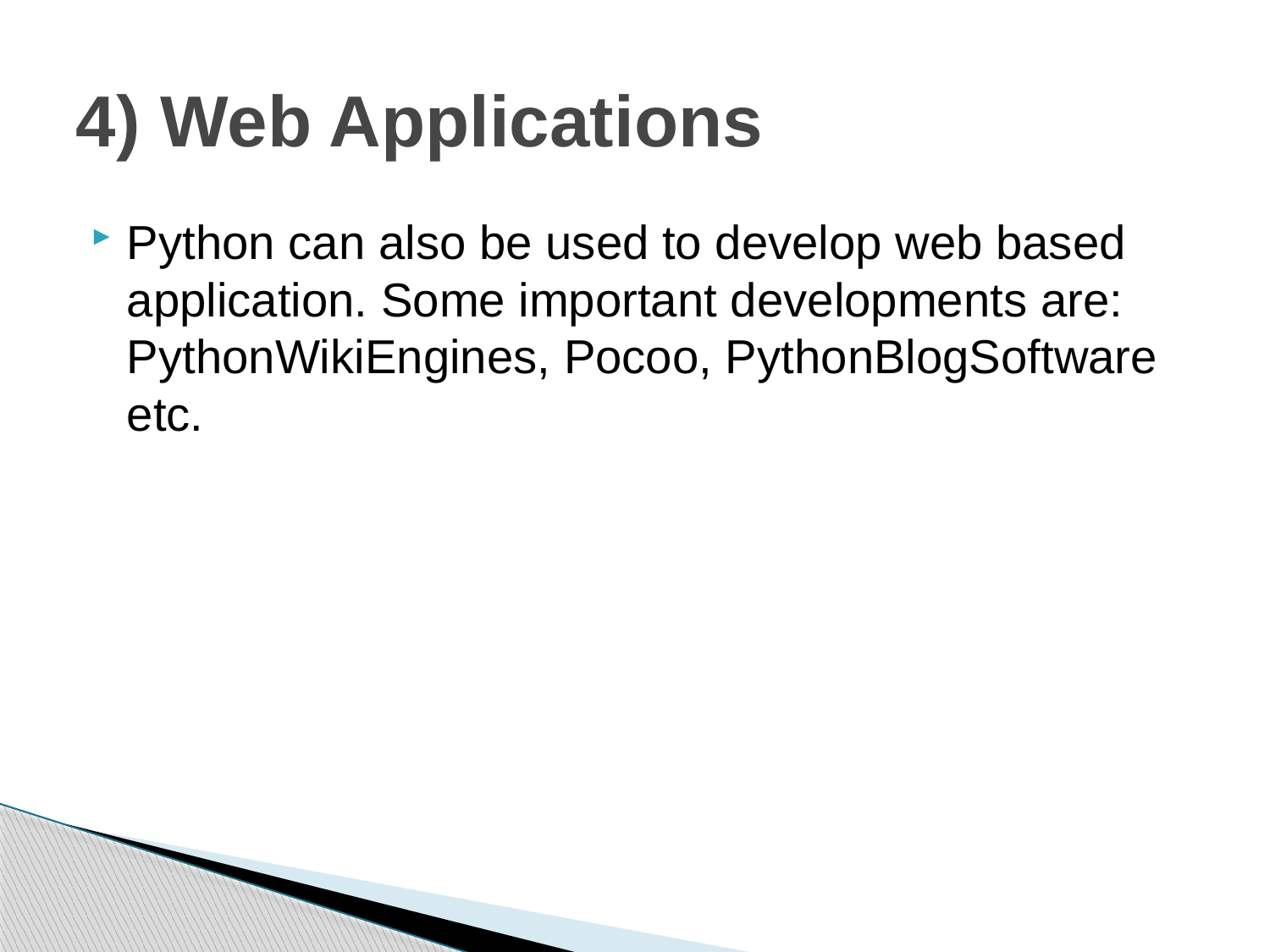

# 4) Web Applications
Python can also be used to develop web based application. Some important developments are: PythonWikiEngines, Pocoo, PythonBlogSoftware etc.